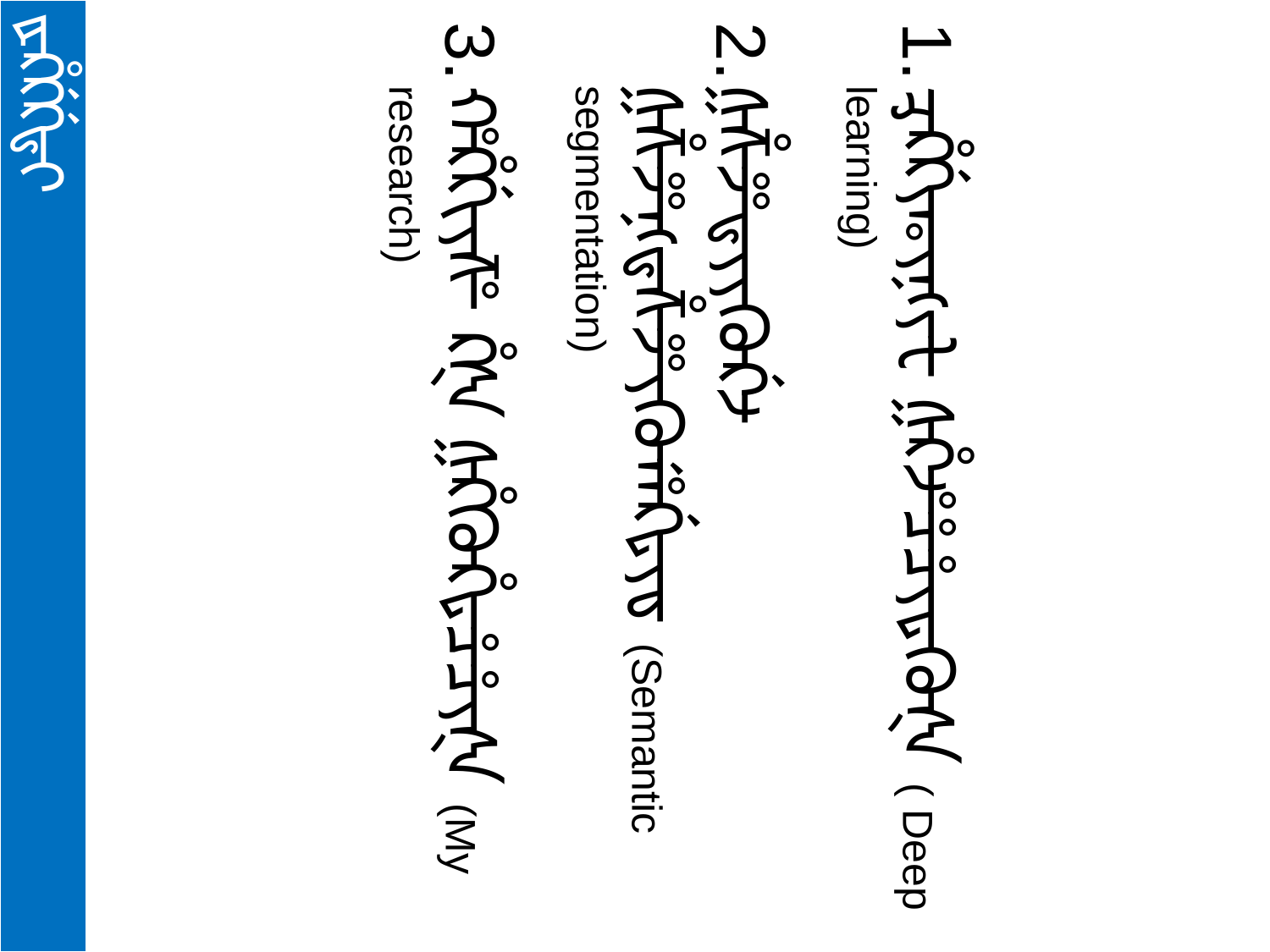

ᢘᡭᡬᡬᢎᡳ
#
ᢋᡭᡬᡪᢛᡪᢊᡪᡫ ᢔᡭᢞᡱᡱᡪᢑᢙᡧ ( Deep learning)

ᢔᢜᢟᢎᡪᡪᢙᡬᢣ ᢔᢜᢟᢊᢎᢜᢟᡪᢙᢚᡬᢑᡪᢐ (Semantic segmentation)

ᡥᡭᡬᡳᡪᢝ ᡭᡧ ᢔᡭᢙᡭᢑᡱᡱᡪᡧ (My research)